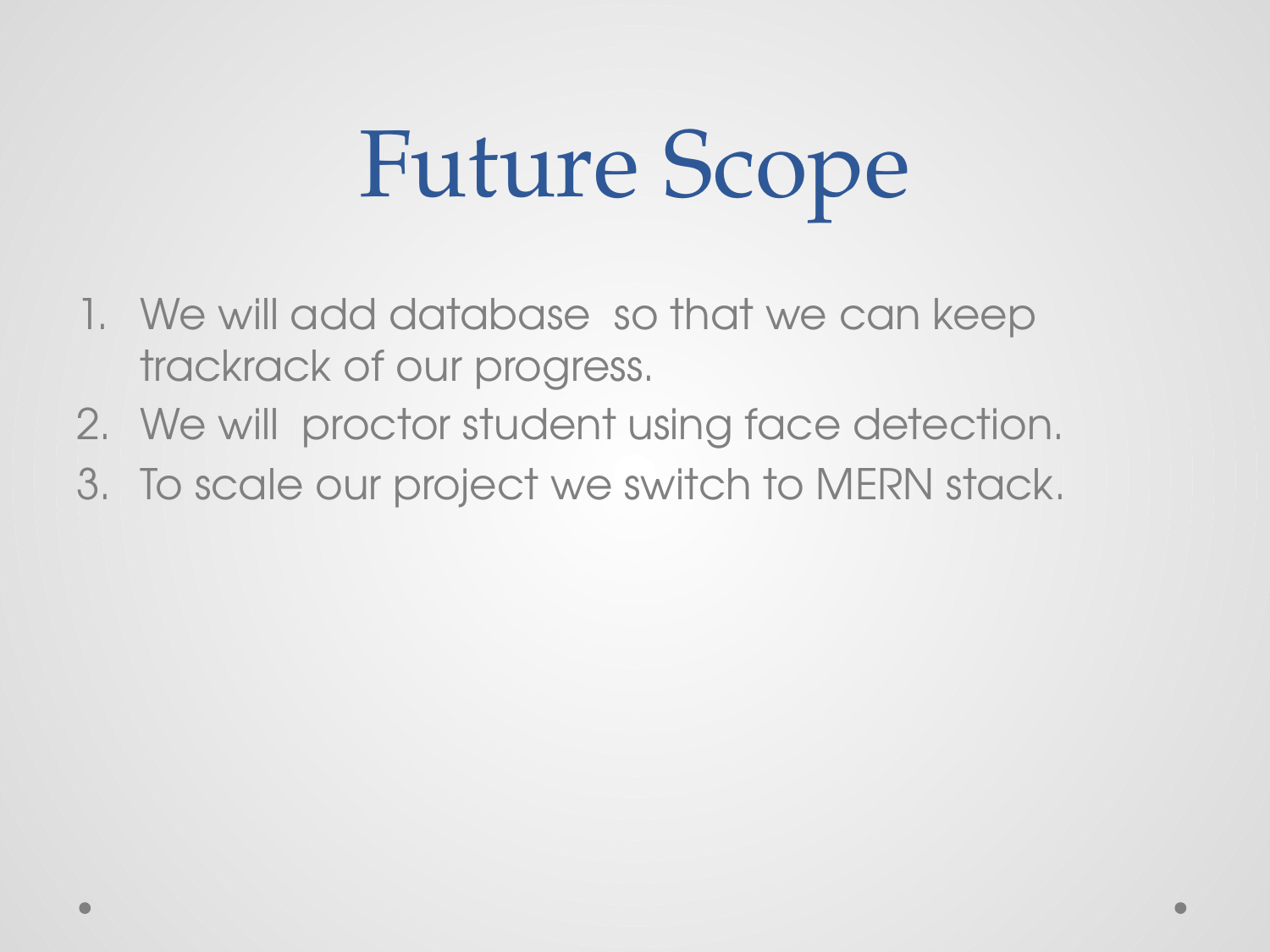

# Future Scope

We will add database  so that we can keep trackrack of our progress.
We will  proctor student using face detection.
To scale our project we switch to MERN stack.